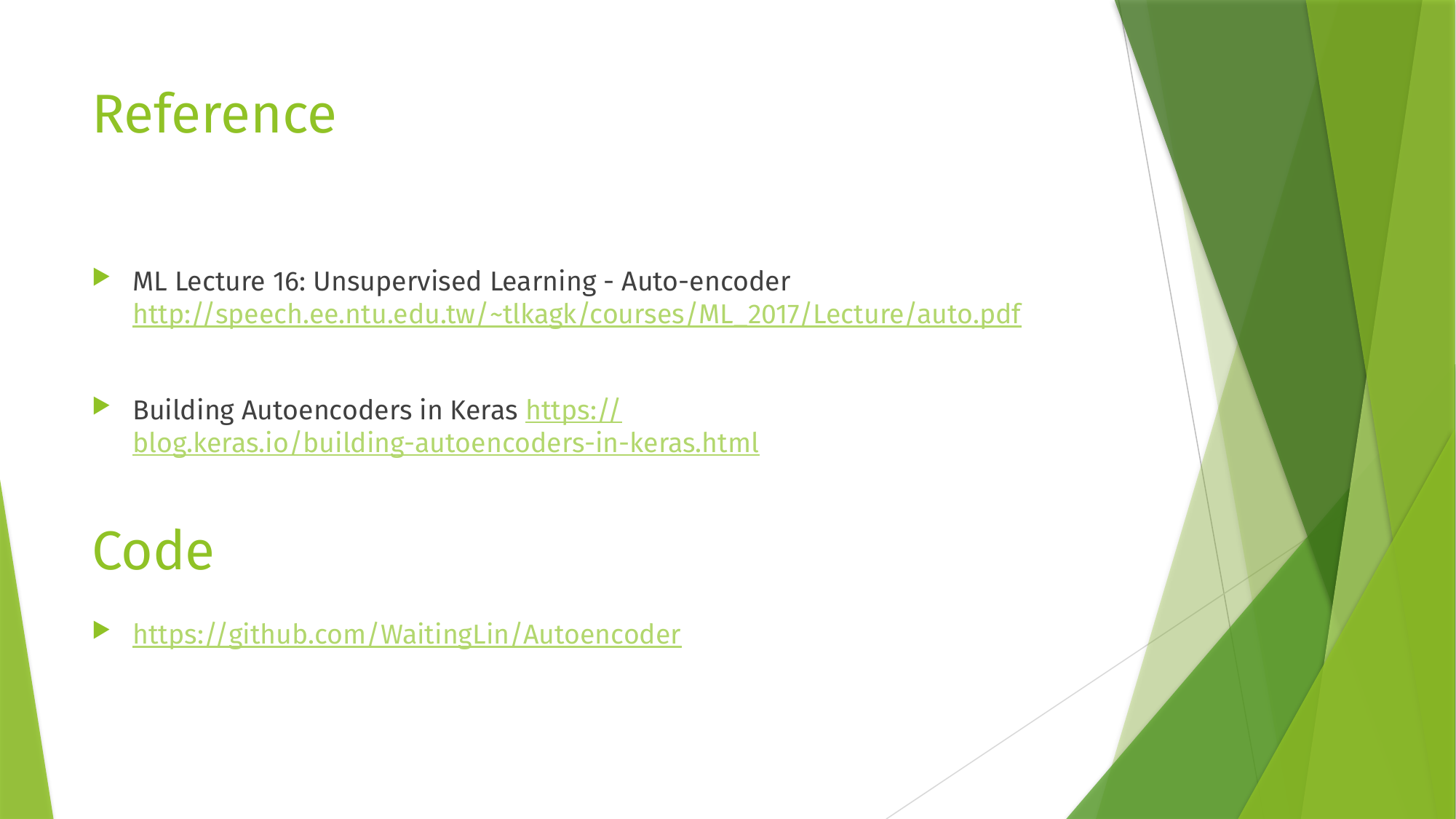

# Reference
ML Lecture 16: Unsupervised Learning - Auto-encoder http://speech.ee.ntu.edu.tw/~tlkagk/courses/ML_2017/Lecture/auto.pdf

Building Autoencoders in Keras https://blog.keras.io/building-autoencoders-in-keras.html

https://github.com/WaitingLin/Autoencoder

Code